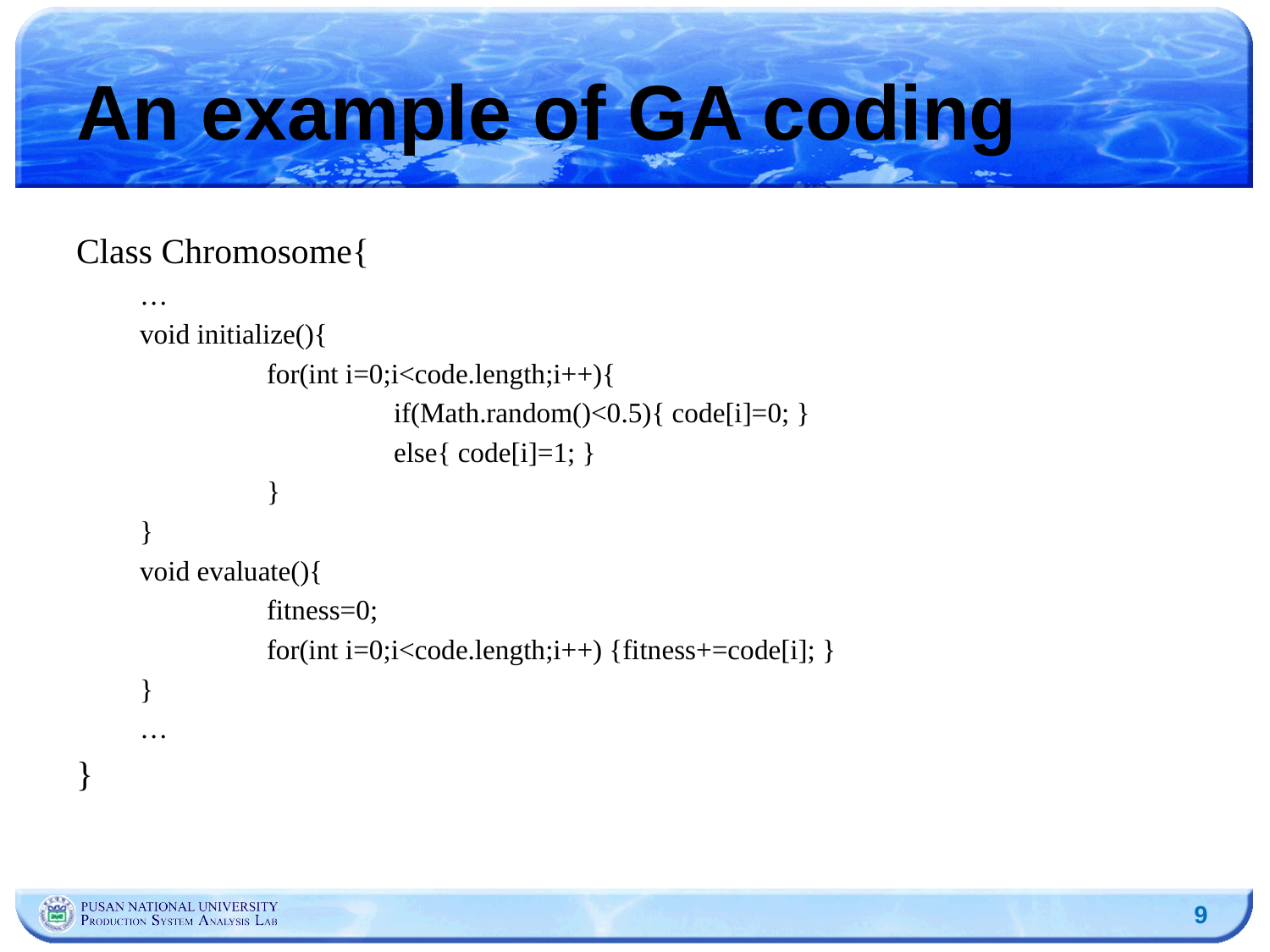

# An example of GA coding
Class Chromosome{
	…
	void initialize(){
		for(int i=0;i<code.length;i++){
			if(Math.random()<0.5){ code[i]=0; }
			else{ code[i]=1; }
		}
	}
	void evaluate(){
		fitness=0;
		for(int i=0;i<code.length;i++) {fitness+=code[i]; }
	}
	…
}
9